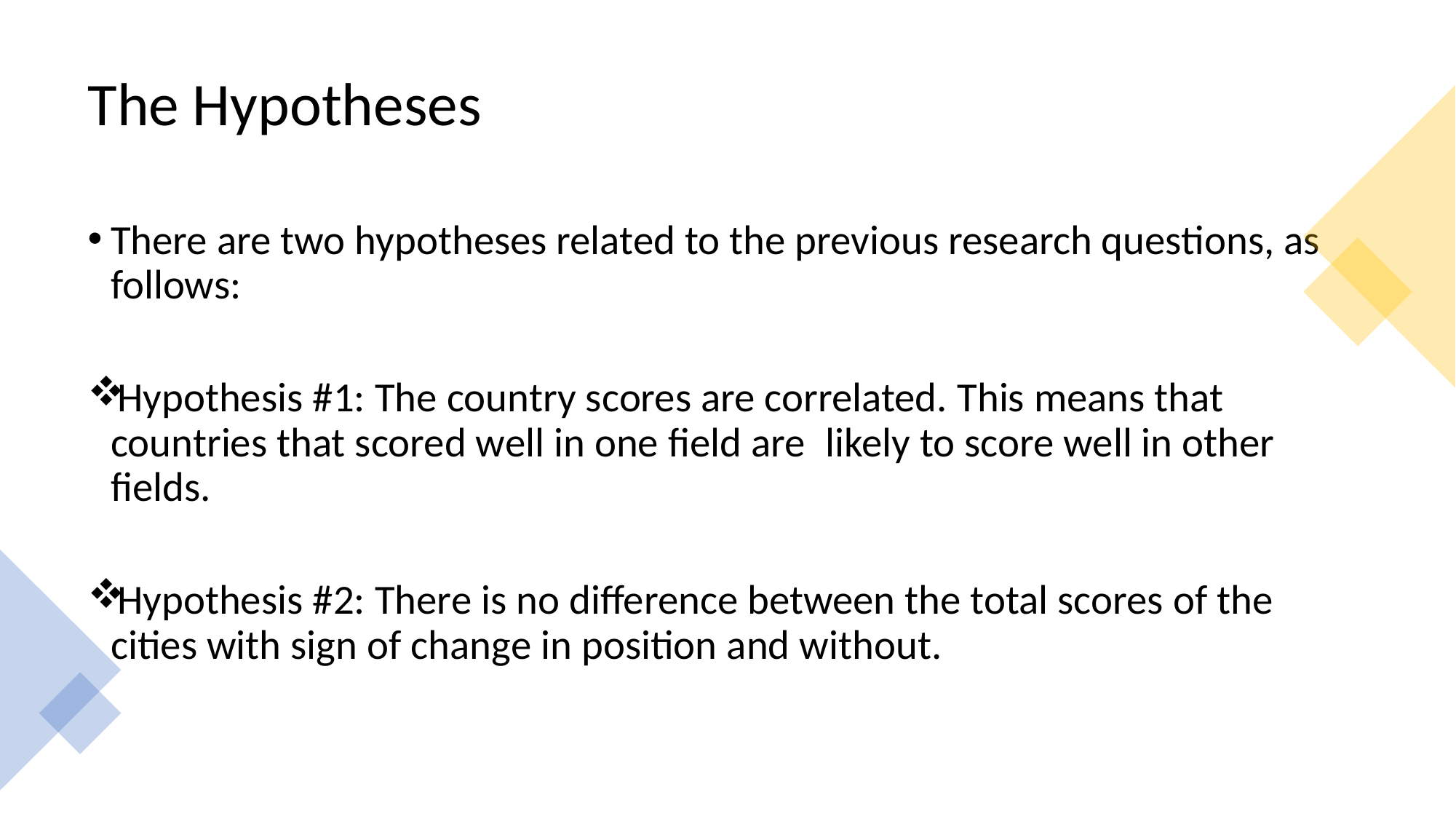

# The Hypotheses

There are two hypotheses related to the previous research questions, as follows:

Hypothesis #1: The country scores are correlated. This means that countries that scored well in one field are  likely to score well in other fields.

Hypothesis #2: There is no difference between the total scores of the cities with sign of change in position and without.